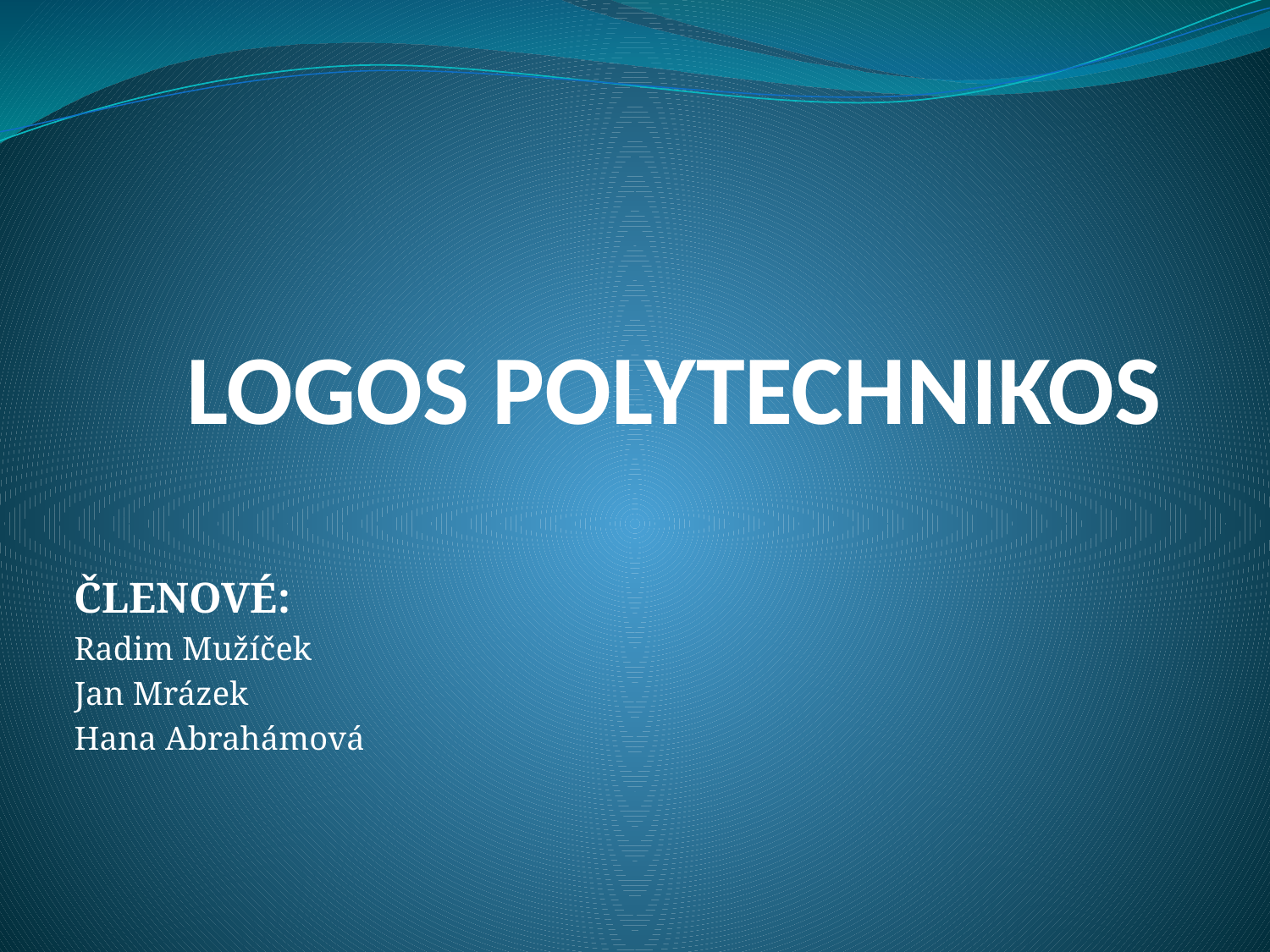

# LOGOS POLYTECHNIKOS
ČLENOVÉ:
Radim Mužíček
Jan Mrázek
Hana Abrahámová